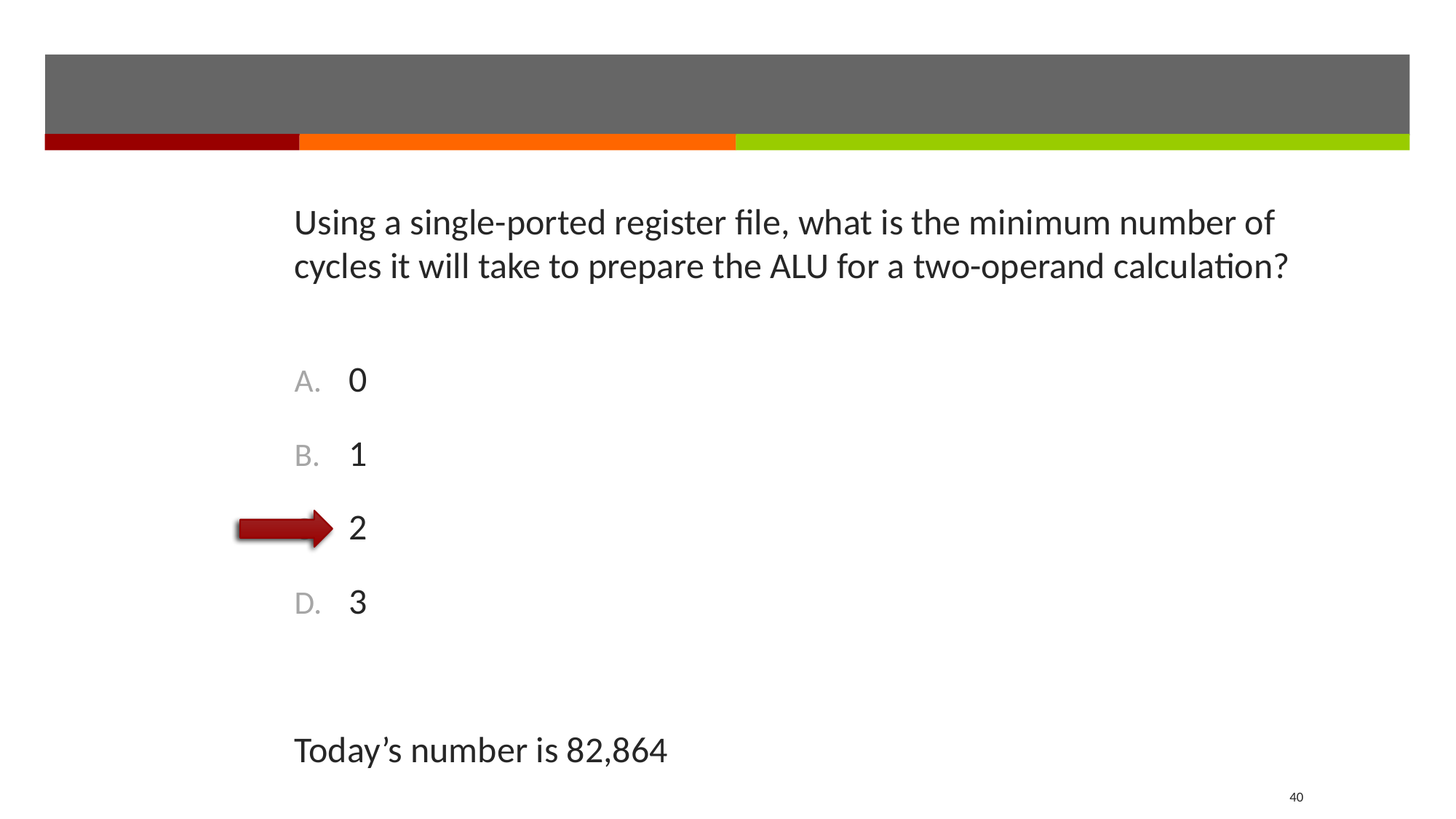

#
Using a single-ported register file, what is the minimum number of cycles it will take to prepare the ALU for a two-operand calculation?
0
1
2
3

Today’s number is 82,864

40